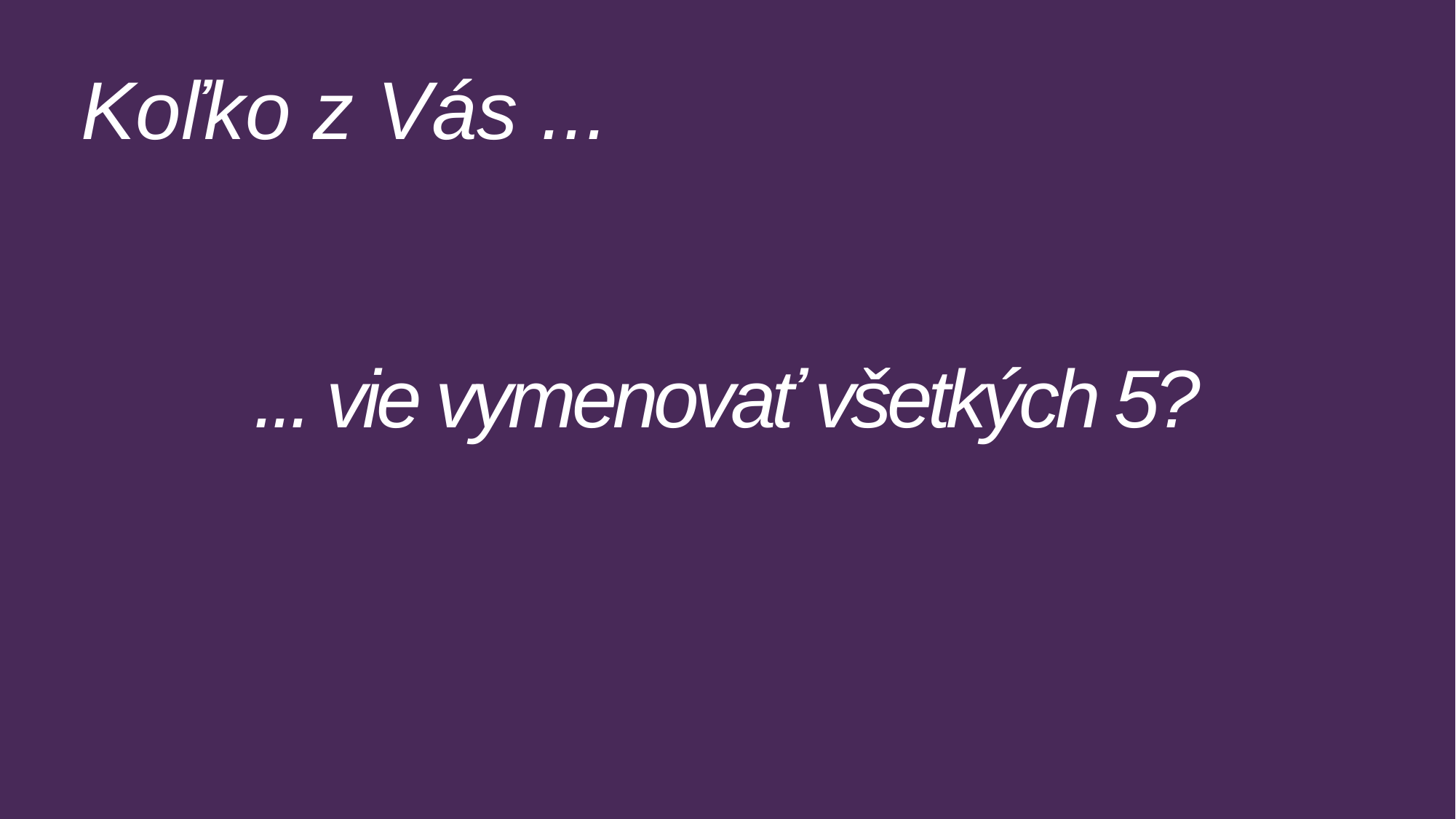

Koľko z Vás ...
# ... vie vymenovať všetkých 5?